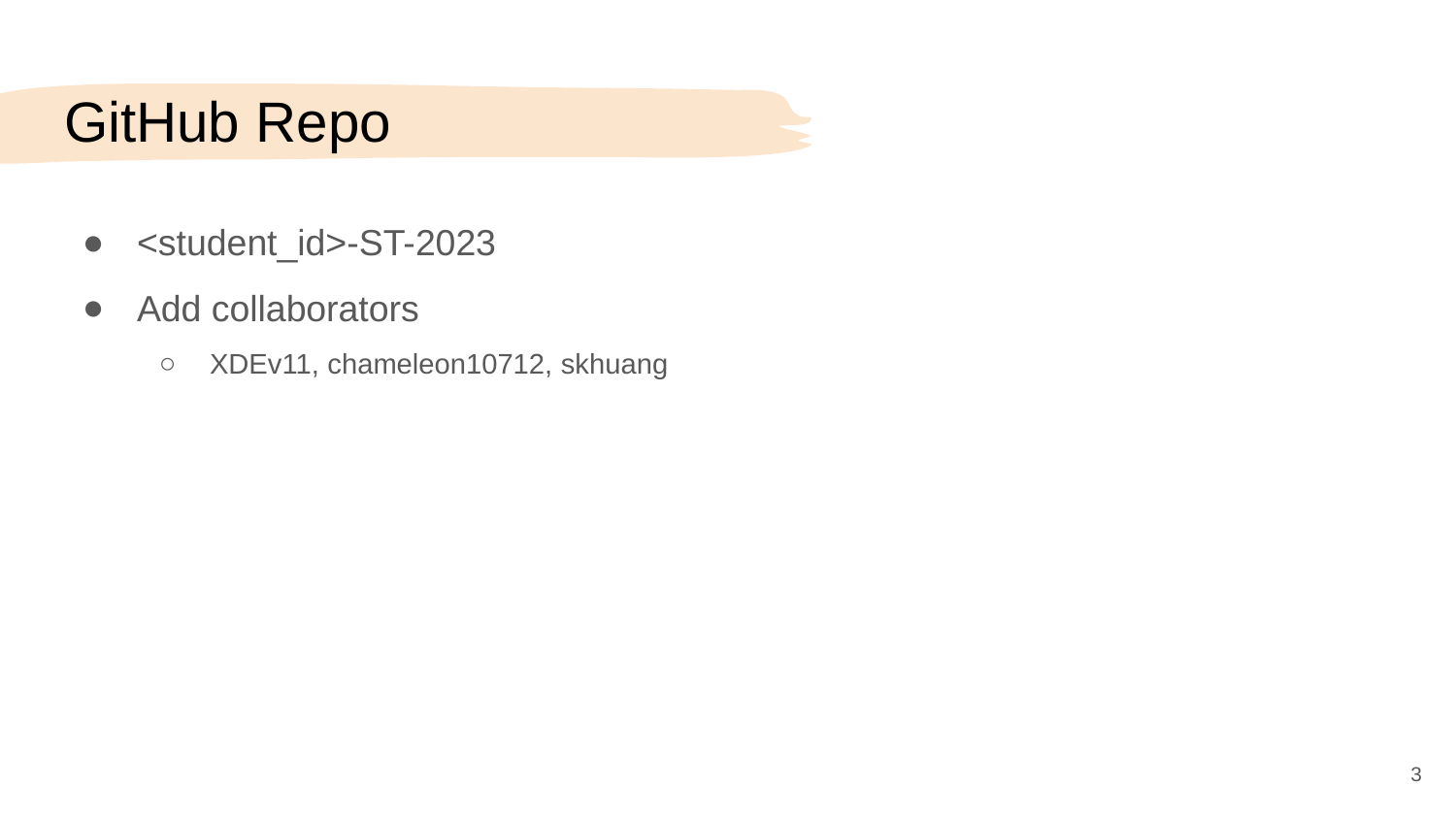

# GitHub Repo

<student_id>-ST-2023
Add collaborators
XDEv11, chameleon10712, skhuang
3